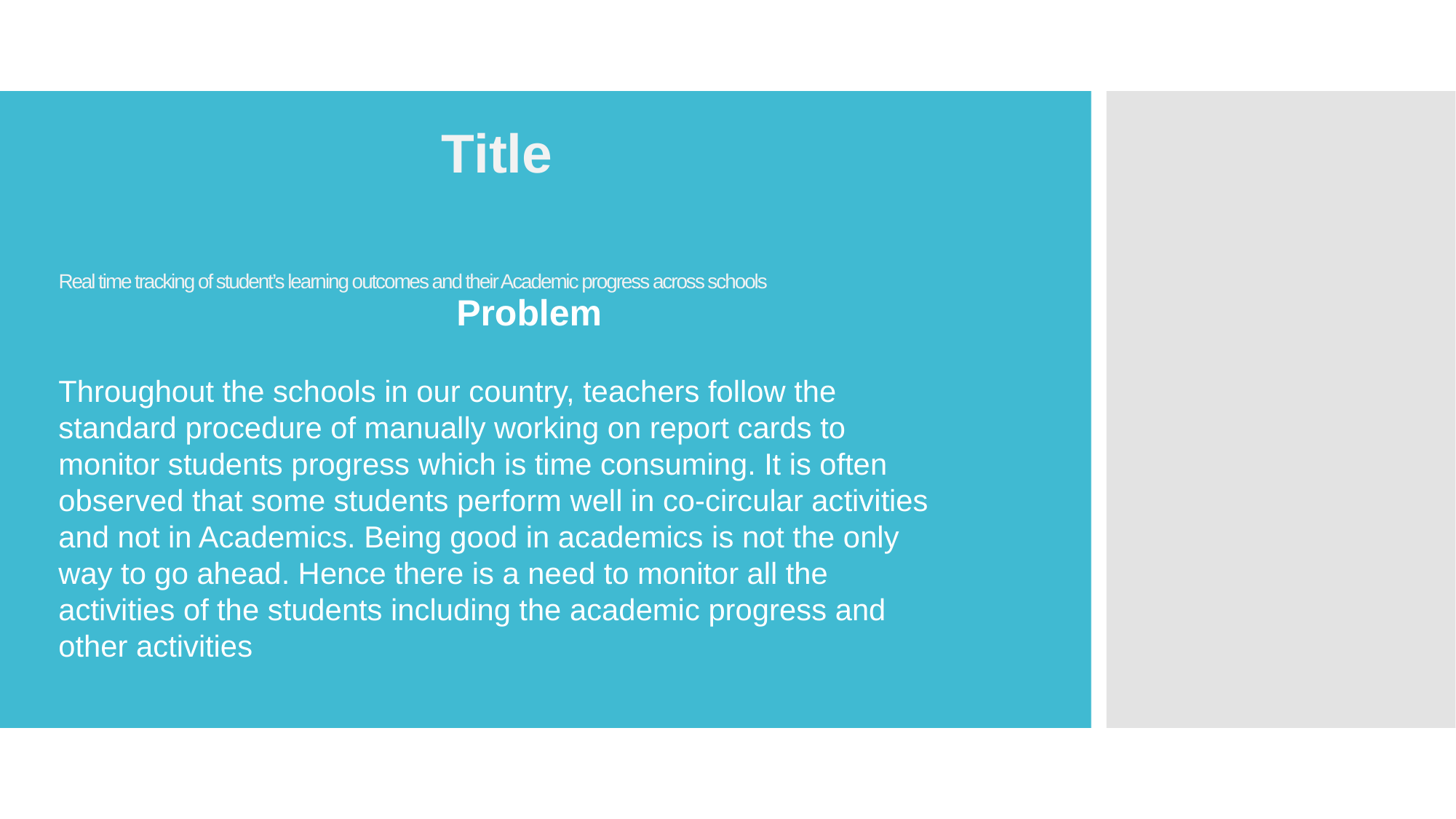

Title

# Real time tracking of student’s learning outcomes and their Academic progress across schools
Problem
Throughout the schools in our country, teachers follow the standard procedure of manually working on report cards to monitor students progress which is time consuming. It is often observed that some students perform well in co-circular activities and not in Academics. Being good in academics is not the only way to go ahead. Hence there is a need to monitor all the activities of the students including the academic progress and other activities